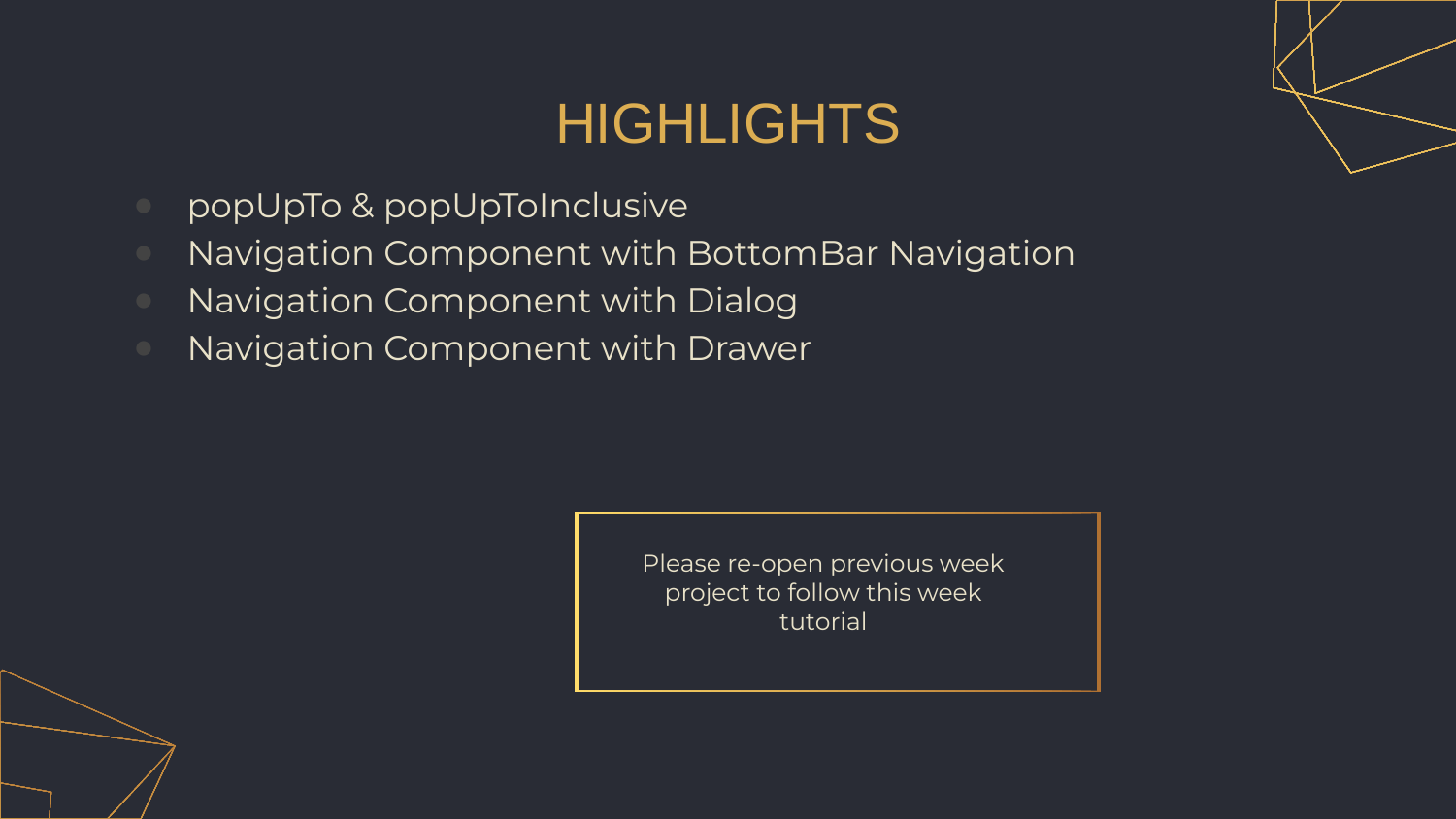

# HIGHLIGHTS
popUpTo & popUpToInclusive
Navigation Component with BottomBar Navigation
Navigation Component with Dialog
Navigation Component with Drawer

Please re-open previous week project to follow this week tutorial